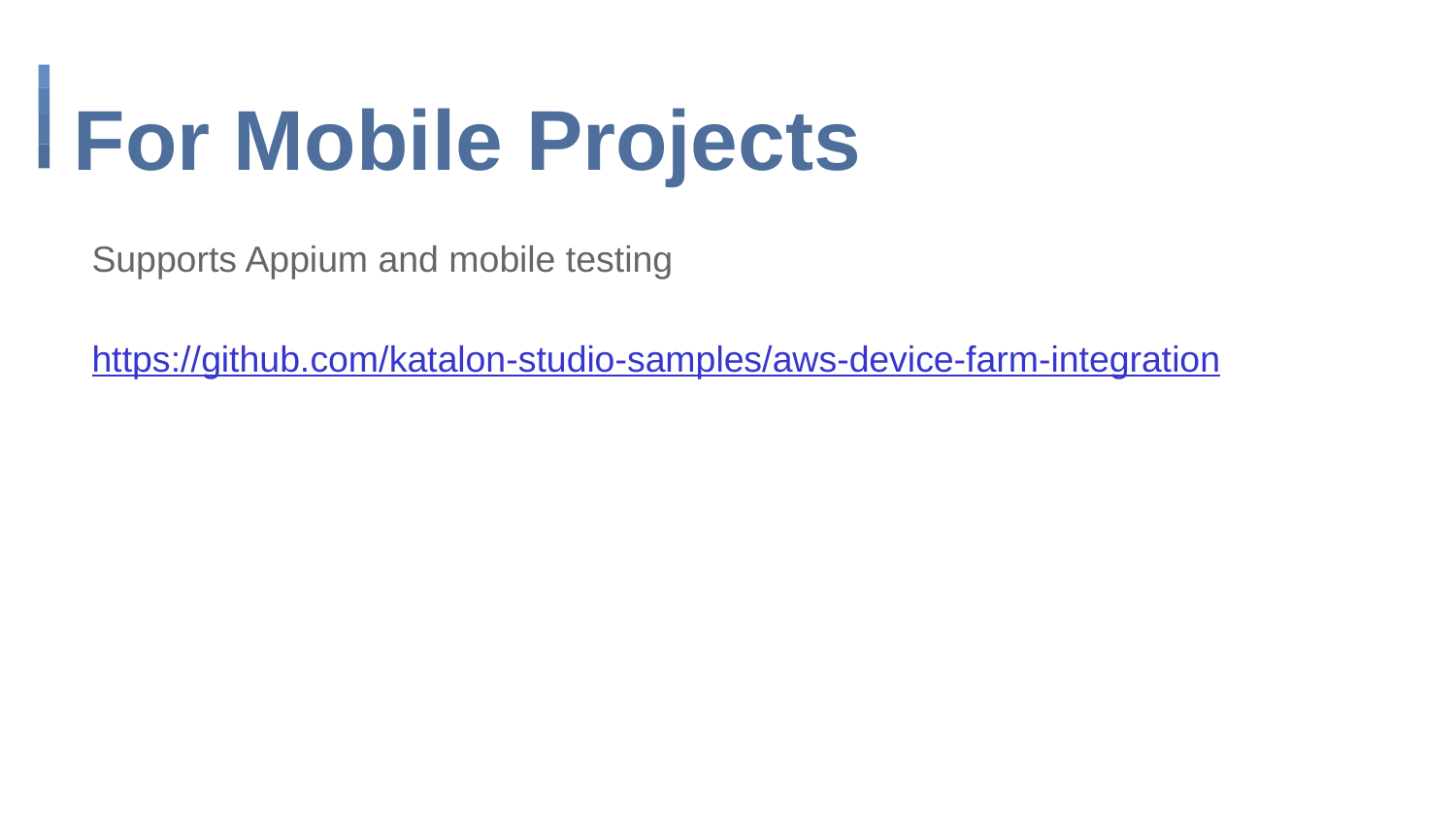

# For Mobile Projects
Supports Appium and mobile testing

https://github.com/katalon-studio-samples/aws-device-farm-integration